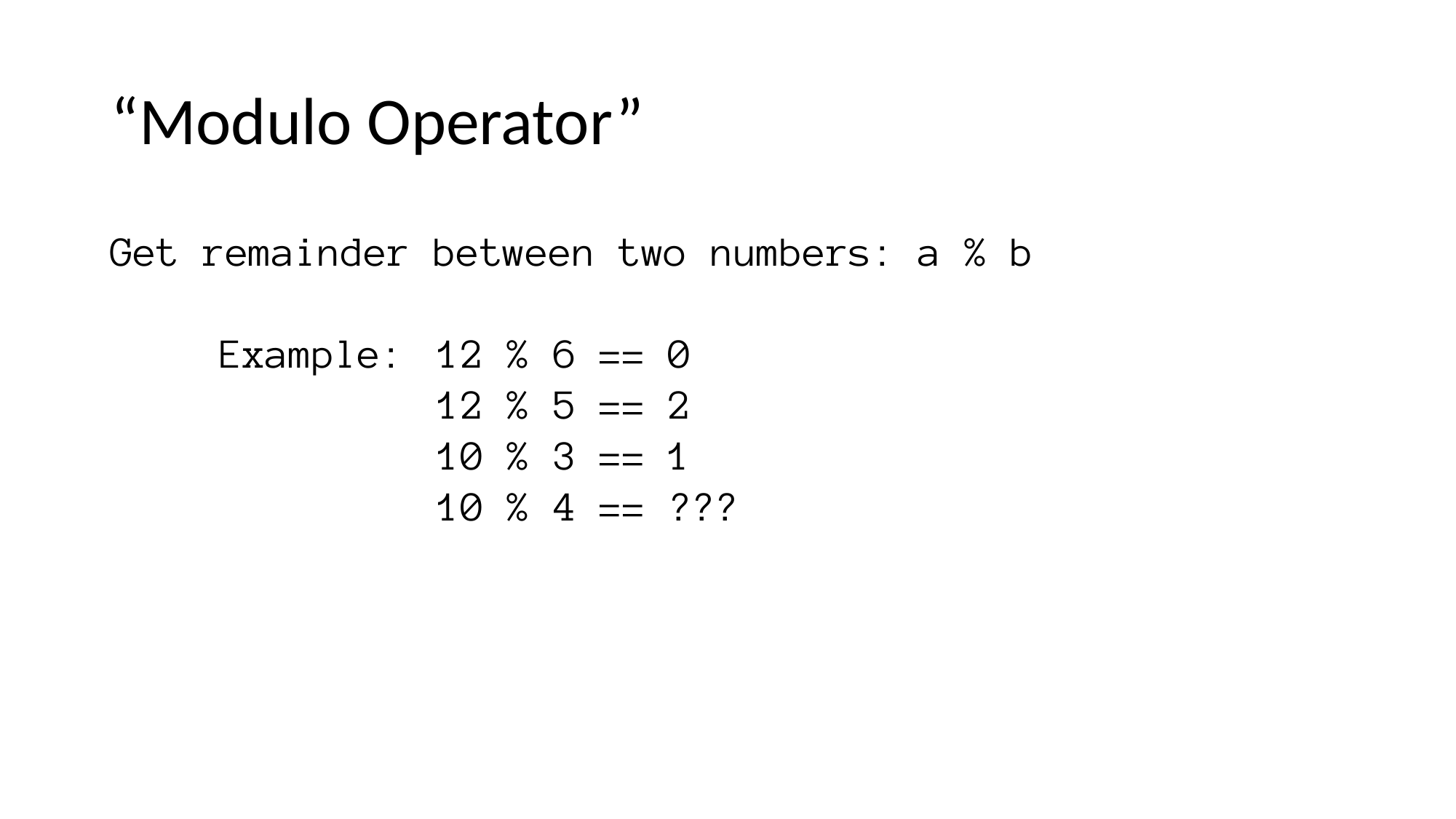

# “Modulo Operator”
Get remainder between two numbers: a % b

	Example: 	12 % 6 == 0
			12 % 5 == 2
			10 % 3 == 1
			10 % 4 == ???